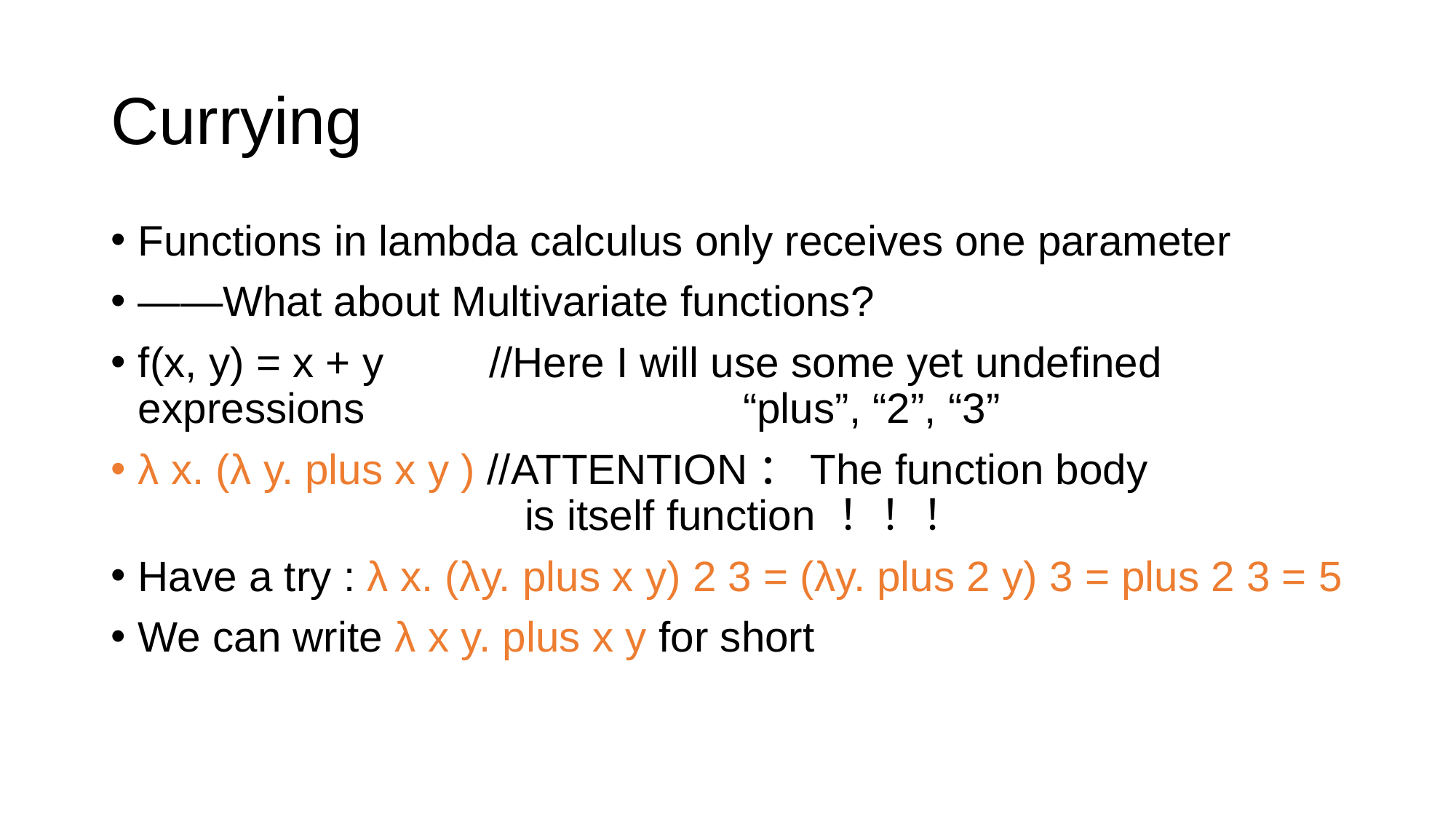

# Currying
Functions in lambda calculus only receives one parameter
——What about Multivariate functions?
f(x, y) = x + y	  //Here I will use some yet undefined expressions 			     “plus”, “2”, “3”
λ x. (λ y. plus x y ) //ATTENTION：The function body 					     is itself function ！！！
Have a try : λ x. (λy. plus x y) 2 3 = (λy. plus 2 y) 3 = plus 2 3 = 5
We can write λ x y. plus x y for short